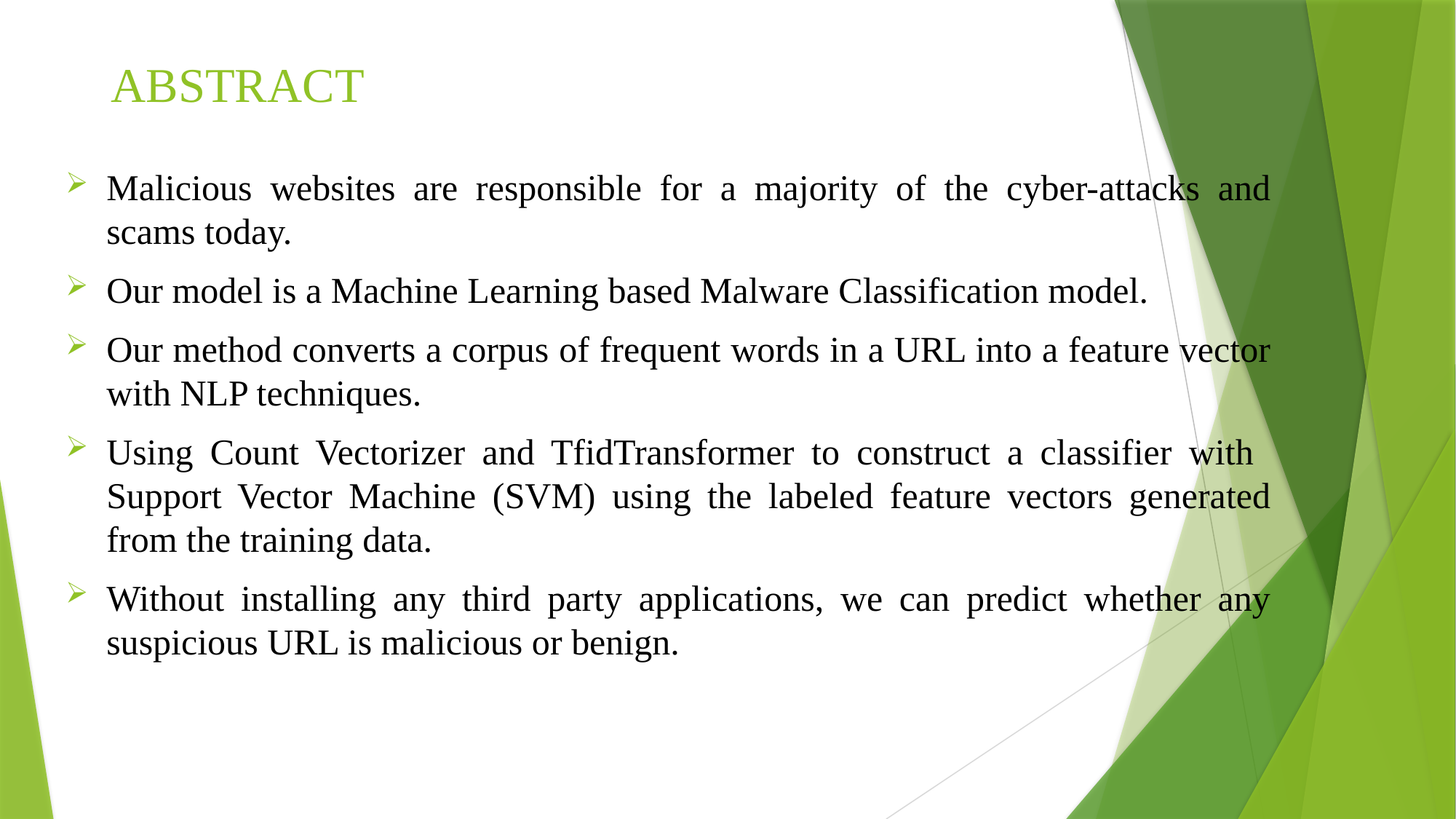

# ABSTRACT

Malicious websites are responsible for a majority of the cyber-attacks and scams today.
Our model is a Machine Learning based Malware Classification model.
Our method converts a corpus of frequent words in a URL into a feature vector with NLP techniques.
Using Count Vectorizer and TfidTransformer to construct a classifier with  Support Vector Machine (SVM) using the labeled feature vectors generated from the training data.
Without installing any third party applications, we can predict whether any suspicious URL is malicious or benign.